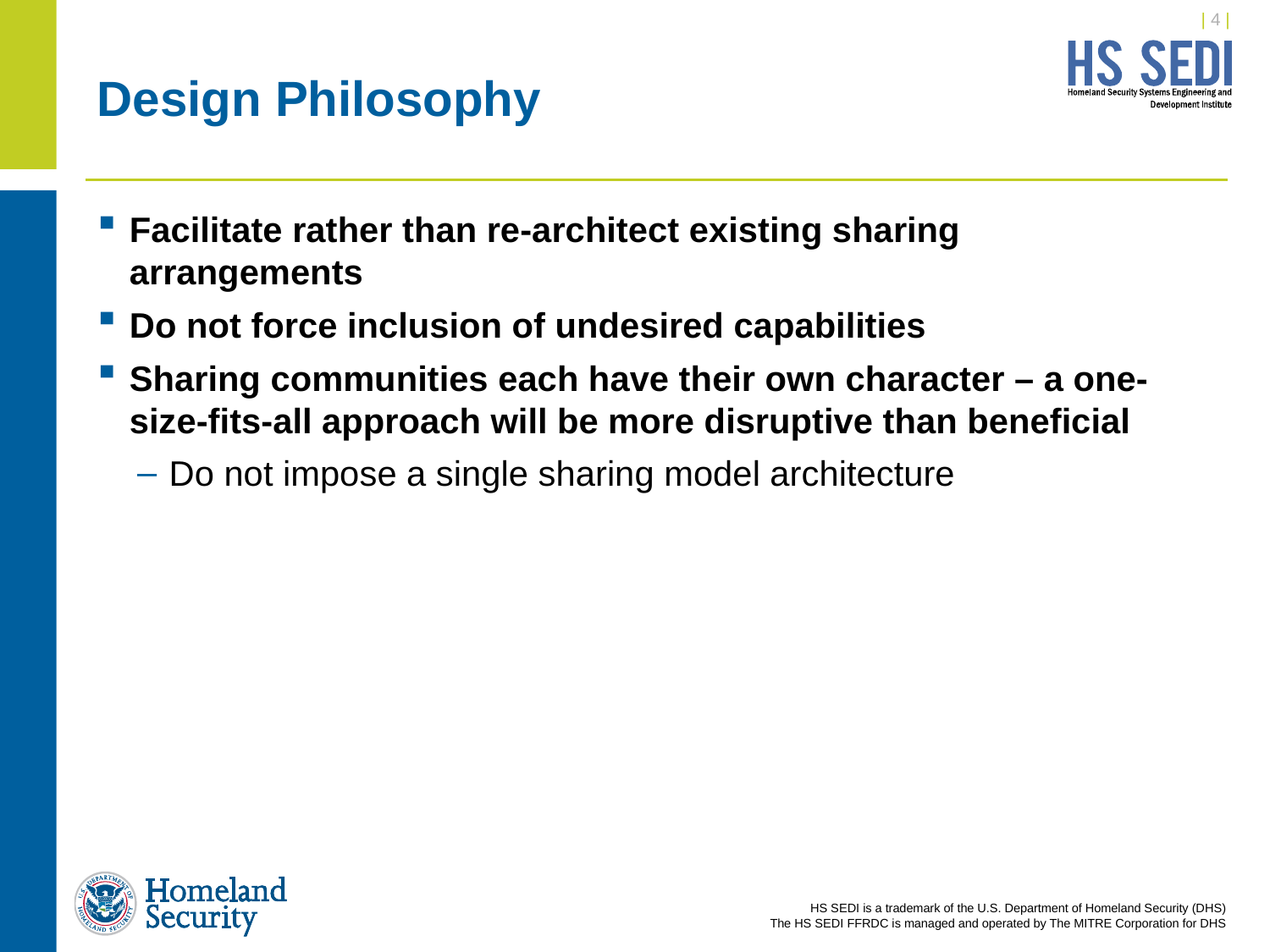

| 4 |
# Design Philosophy
Facilitate rather than re-architect existing sharing arrangements
Do not force inclusion of undesired capabilities
Sharing communities each have their own character – a one-size-fits-all approach will be more disruptive than beneficial
Do not impose a single sharing model architecture